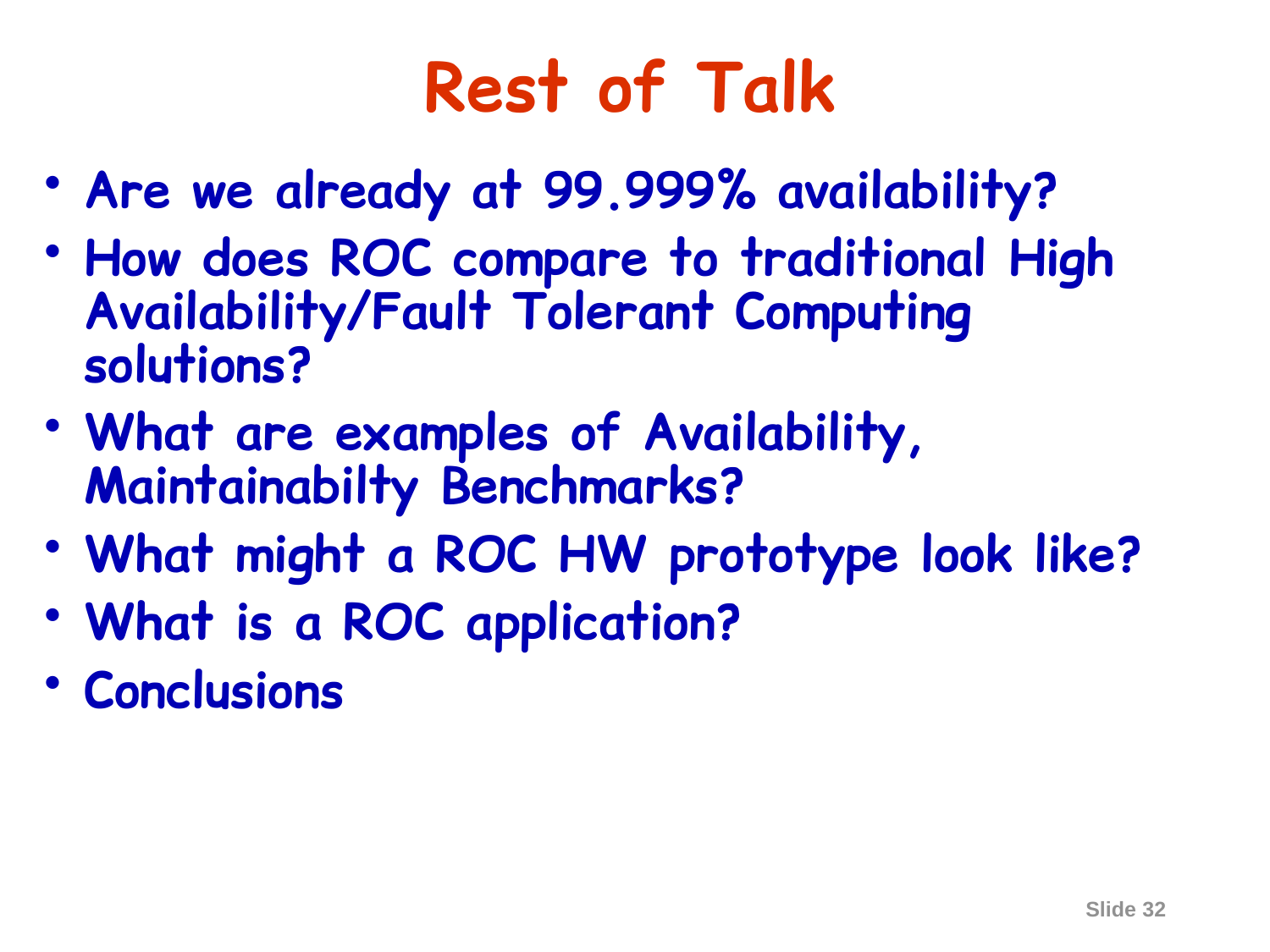

# Rest of Talk
Are we already at 99.999% availability?
How does ROC compare to traditional High Availability/Fault Tolerant Computing solutions?
What are examples of Availability, Maintainabilty Benchmarks?
What might a ROC HW prototype look like?
What is a ROC application?
Conclusions